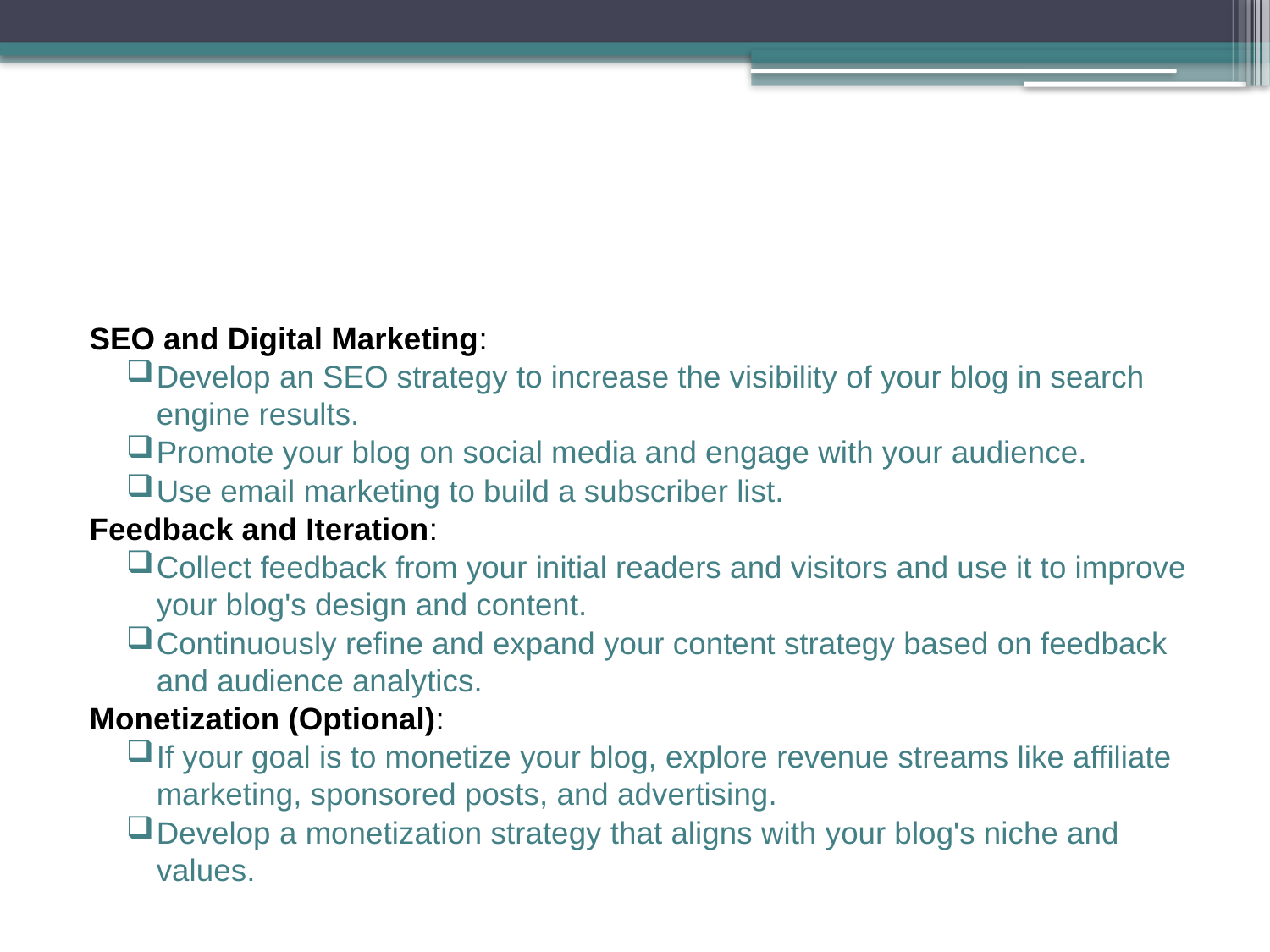

#
SEO and Digital Marketing:
Develop an SEO strategy to increase the visibility of your blog in search engine results.
Promote your blog on social media and engage with your audience.
Use email marketing to build a subscriber list.
Feedback and Iteration:
Collect feedback from your initial readers and visitors and use it to improve your blog's design and content.
Continuously refine and expand your content strategy based on feedback and audience analytics.
Monetization (Optional):
If your goal is to monetize your blog, explore revenue streams like affiliate marketing, sponsored posts, and advertising.
Develop a monetization strategy that aligns with your blog's niche and values.